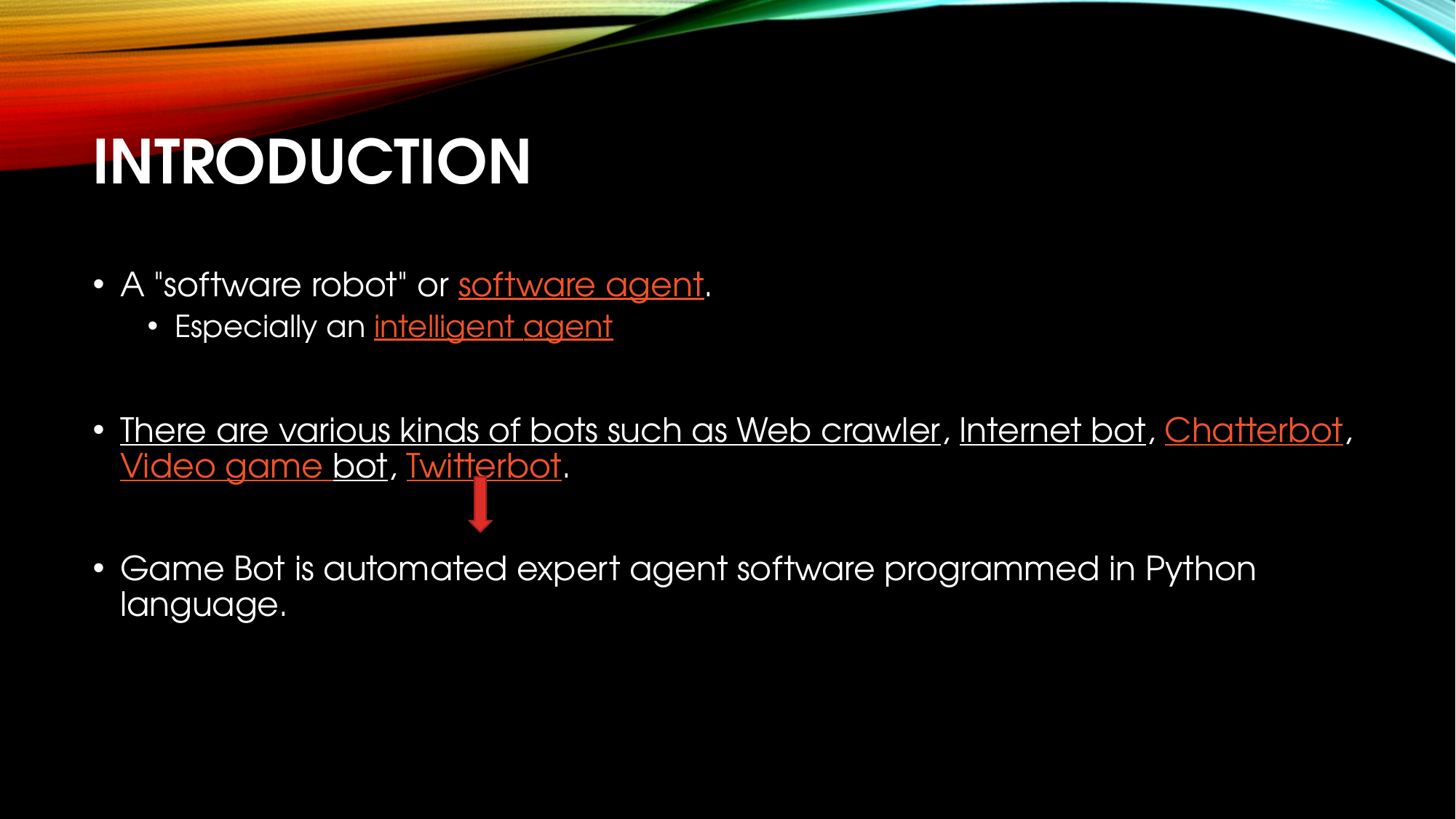

# Introduction
A "software robot" or software agent.
Especially an intelligent agent

There are various kinds of bots such as Web crawler, Internet bot, Chatterbot, Video game bot, Twitterbot.

Game Bot is automated expert agent software programmed in Python language.